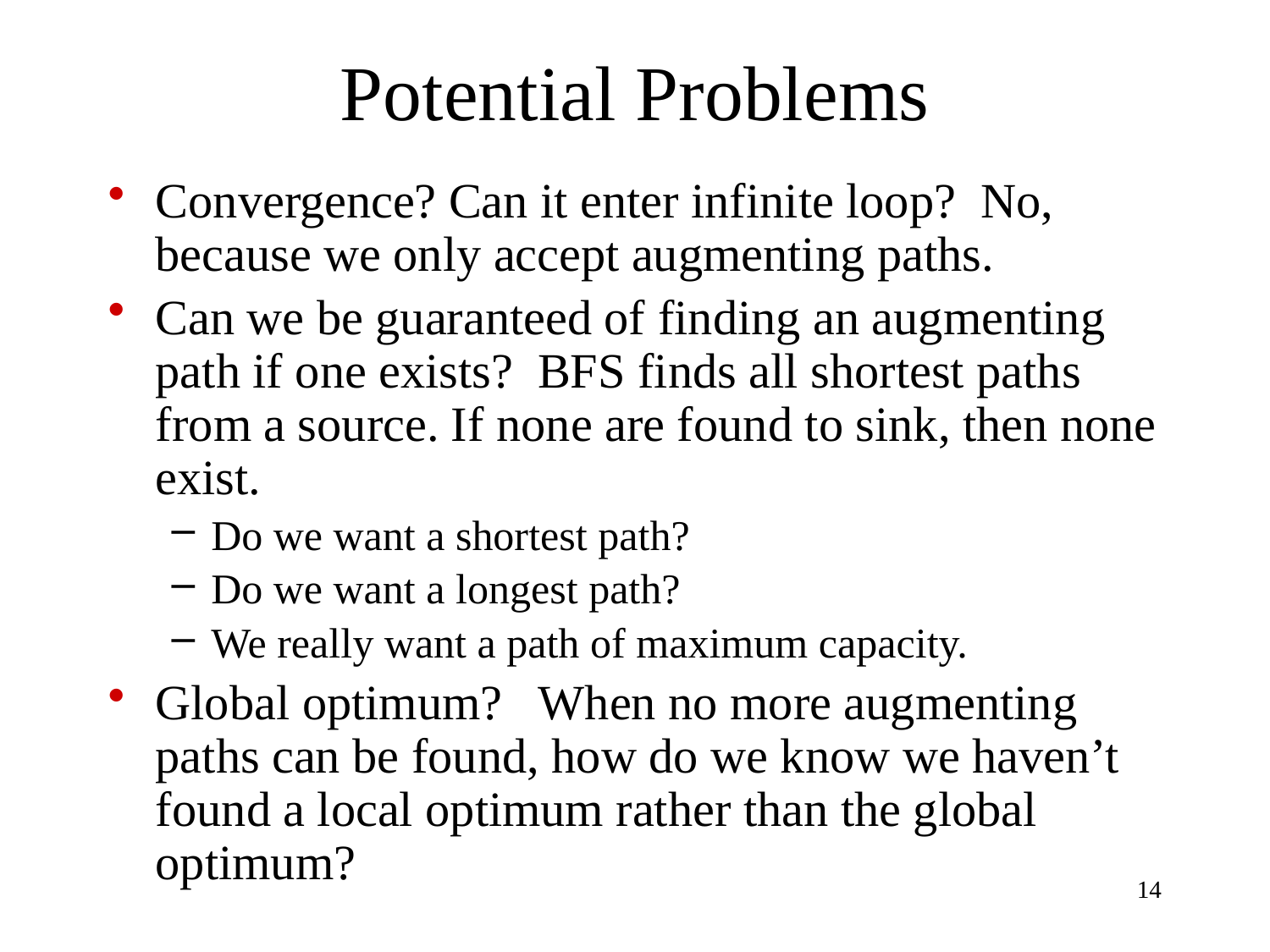

# Potential Problems
Convergence? Can it enter infinite loop?  No, because we only accept augmenting paths.
Can we be guaranteed of finding an augmenting path if one exists?  BFS finds all shortest paths from a source. If none are found to sink, then none exist.
Do we want a shortest path?
Do we want a longest path?
We really want a path of maximum capacity.
Global optimum?   When no more augmenting paths can be found, how do we know we haven’t found a local optimum rather than the global optimum?
14